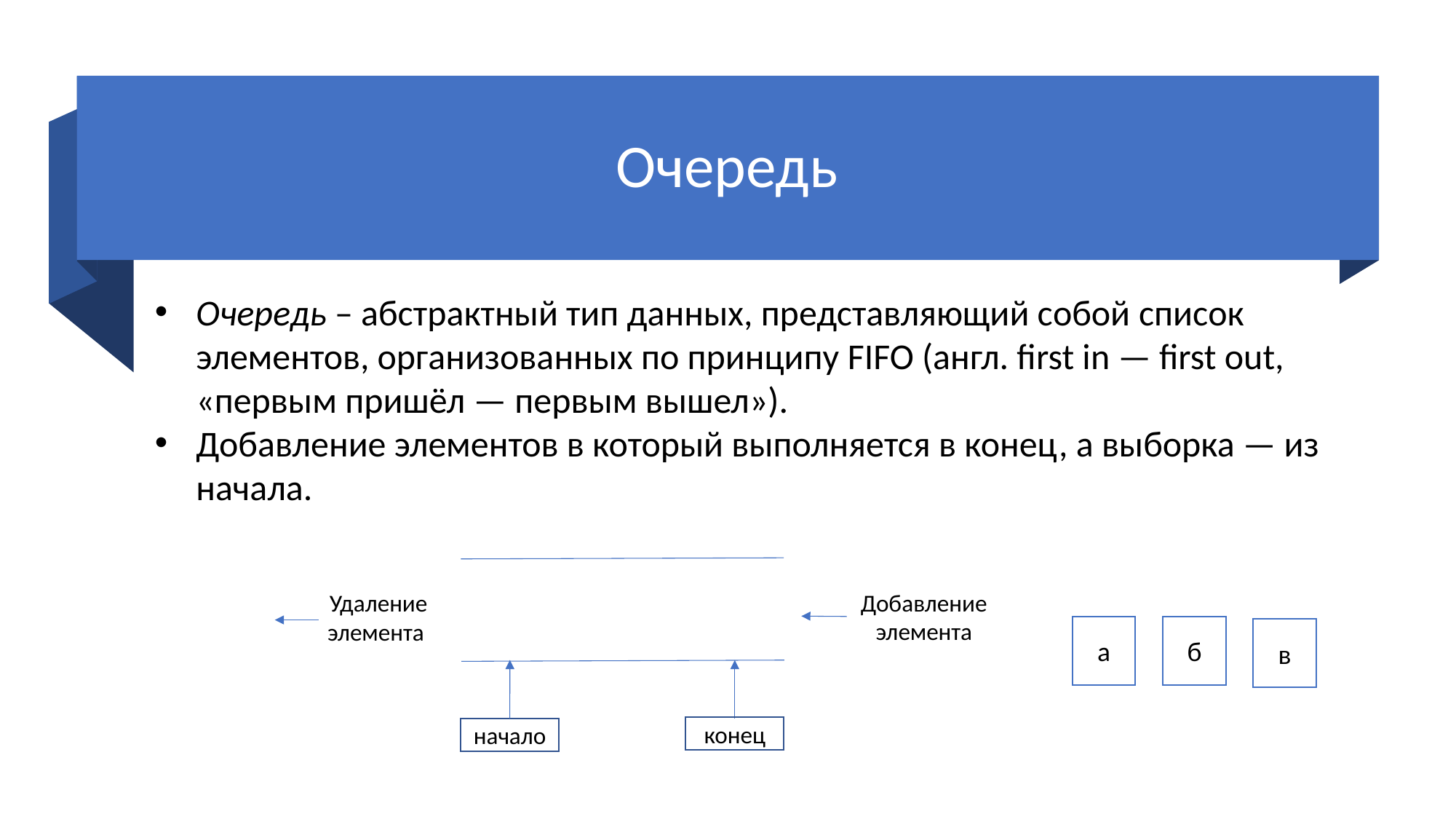

# Очередь

Очередь – абстрактный тип данных, представляющий собой список элементов, организованных по принципу FIFO (англ. first in — first out, «первым пришёл — первым вышел»).
Добавление элементов в который выполняется в конец, а выборка — из начала.

Удаление элемента
Добавление элемента
а
б
в
конец
начало